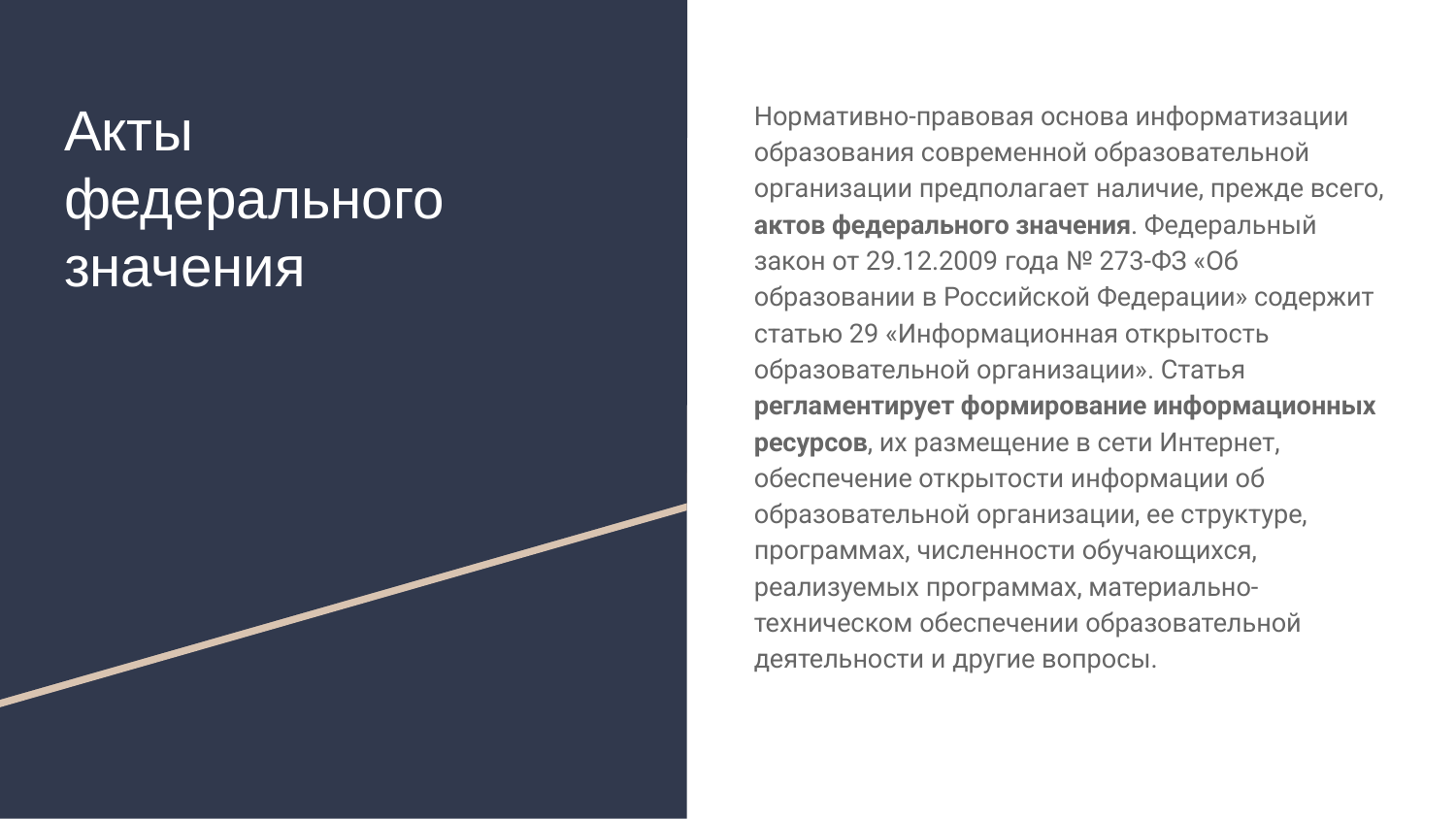

# Акты
федерального значения

Нормативно-правовая основа информатизации образования современной образовательной организации предполагает наличие, прежде всего, актов федерального значения. Федеральный закон от 29.12.2009 года № 273-ФЗ «Об образовании в Российской Федерации» содержит статью 29 «Информационная открытость образовательной организации». Статья регламентирует формирование информационных ресурсов, их размещение в сети Интернет, обеспечение открытости информации об образовательной организации, ее структуре, программах, численности обучающихся, реализуемых программах, материально-техническом обеспечении образовательной деятельности и другие вопросы.